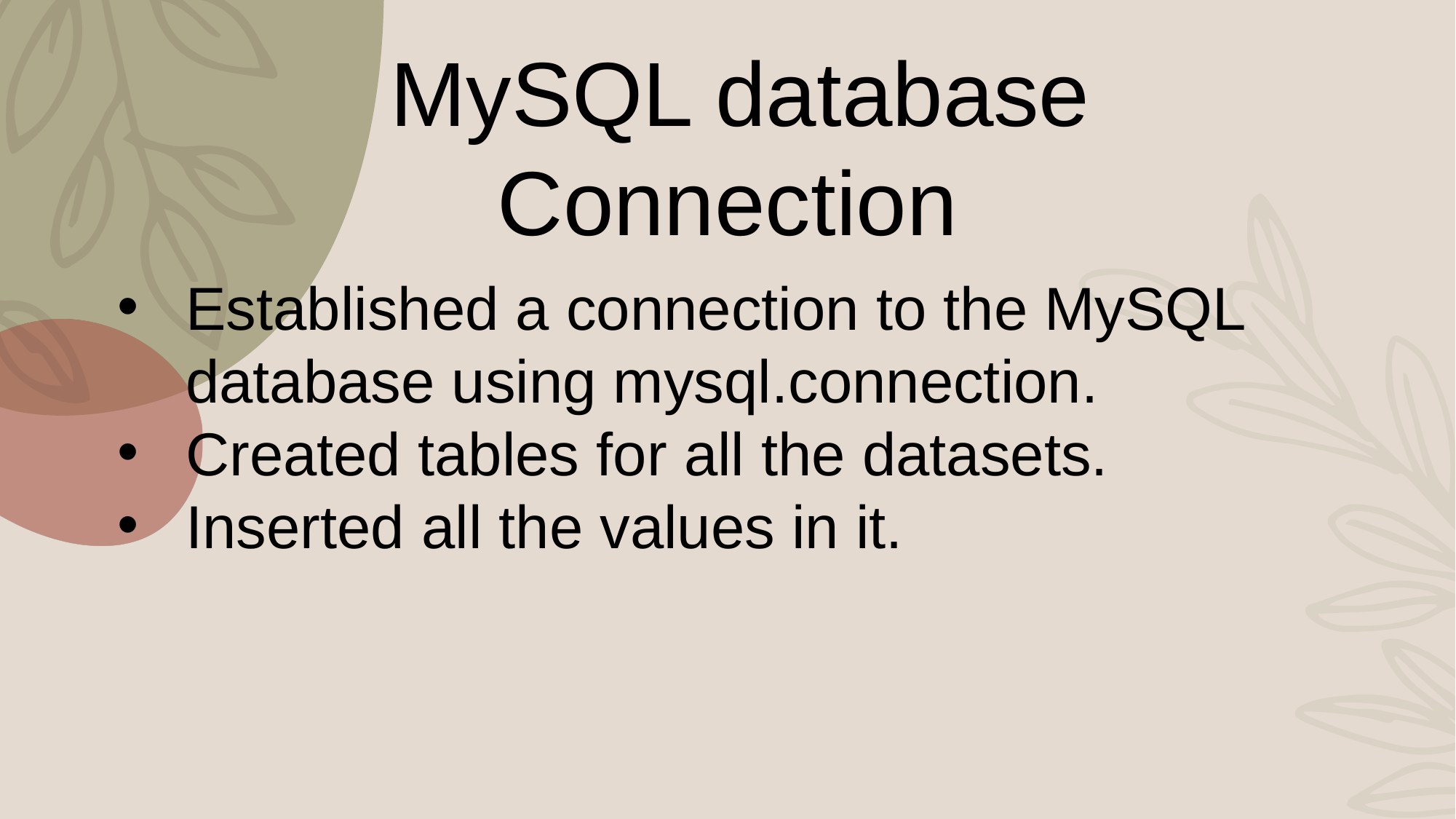

MySQL database Connection
Established a connection to the MySQL database using mysql.connection.
Created tables for all the datasets.
Inserted all the values in it.